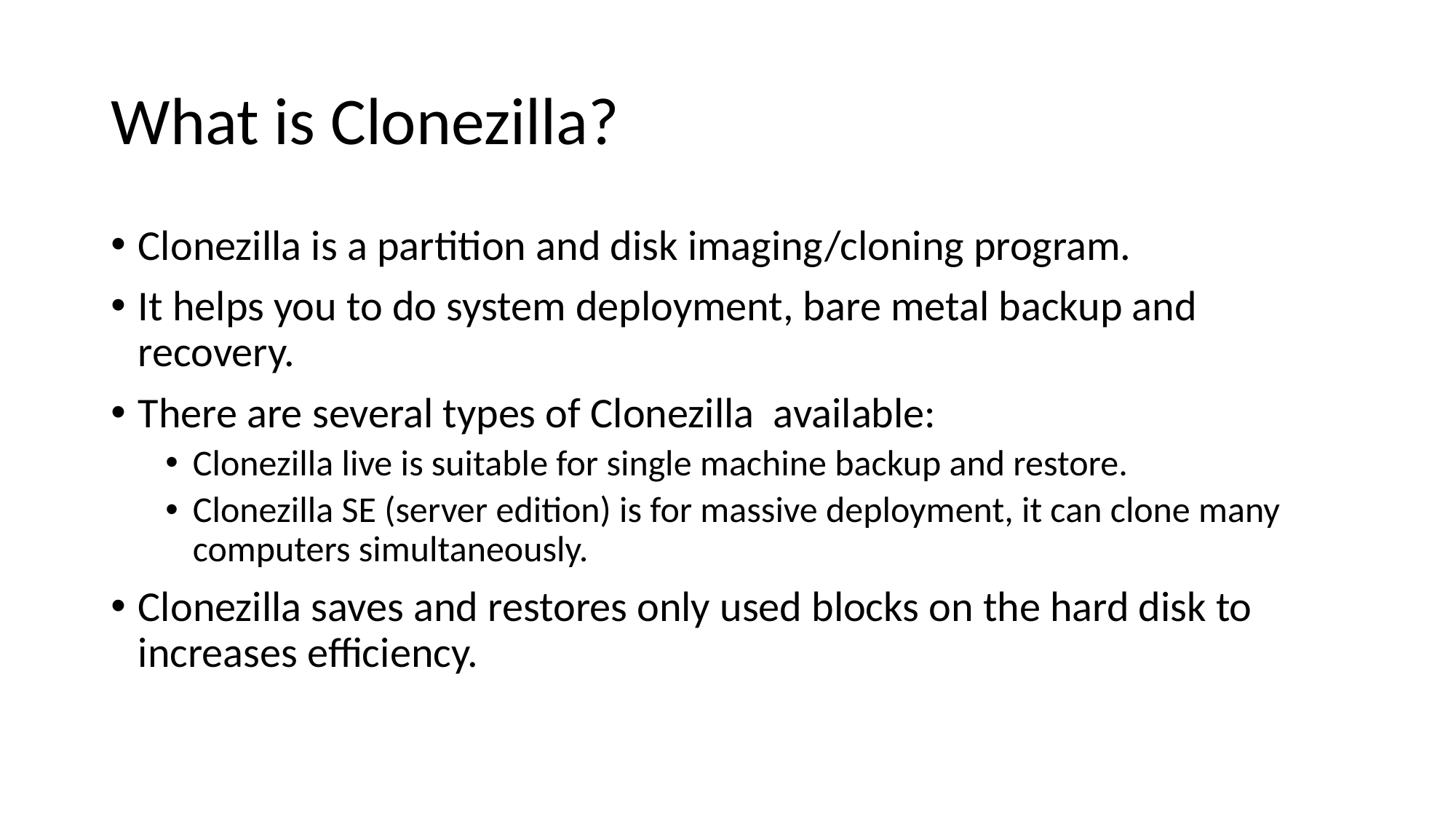

# What is Clonezilla?
Clonezilla is a partition and disk imaging/cloning program.
It helps you to do system deployment, bare metal backup and recovery.
There are several types of Clonezilla  available:
Clonezilla live is suitable for single machine backup and restore.
Clonezilla SE (server edition) is for massive deployment, it can clone many computers simultaneously.
Clonezilla saves and restores only used blocks on the hard disk to increases efficiency.